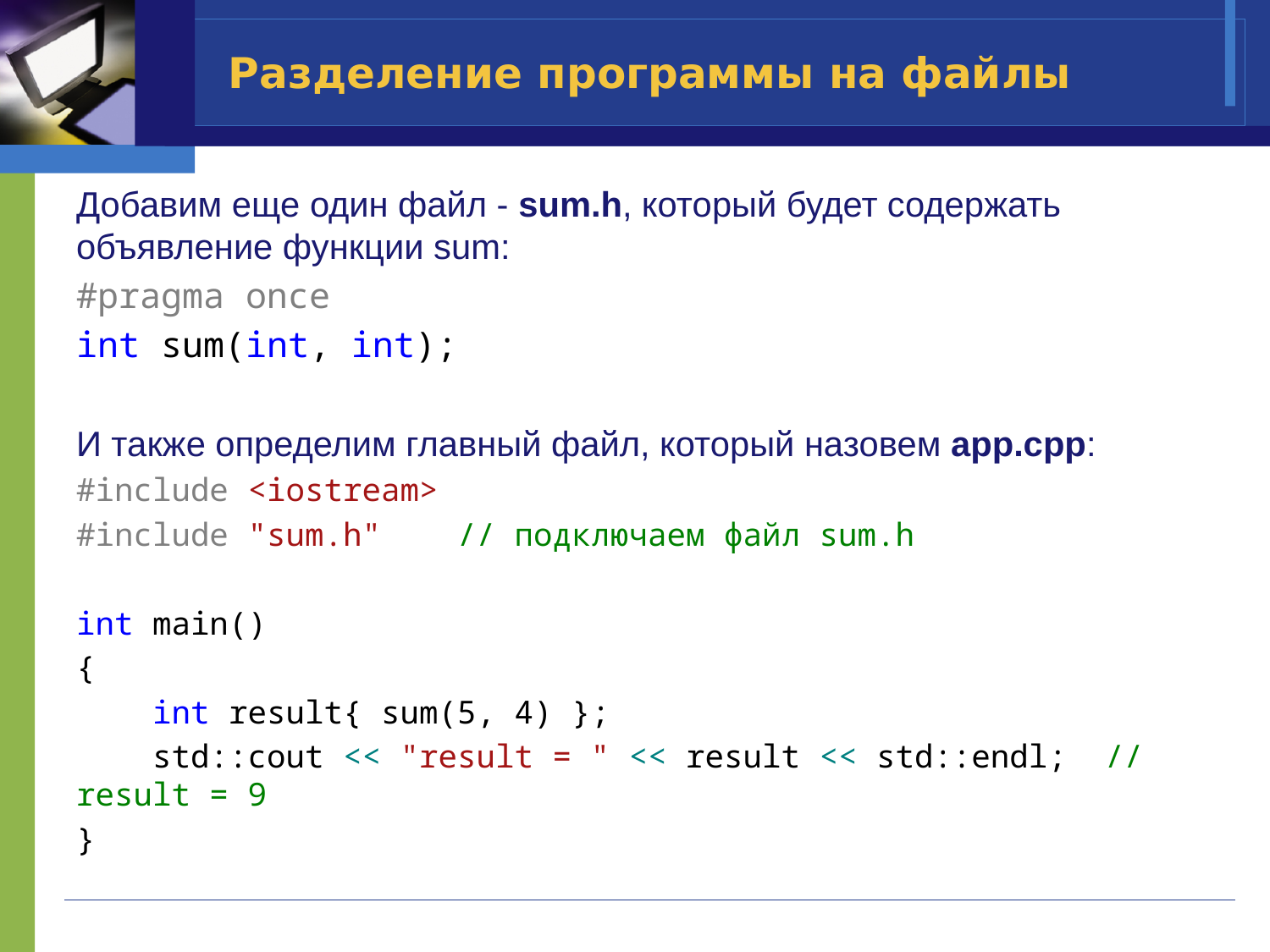

# Разделение программы на файлы
Добавим еще один файл - sum.h, который будет содержать объявление функции sum:
#pragma once
int sum(int, int);

И также определим главный файл, который назовем app.cpp:
#include <iostream>
#include "sum.h"    // подключаем файл sum.h

int main()
{
    int result{ sum(5, 4) };
    std::cout << "result = " << result << std::endl;  // result = 9
}